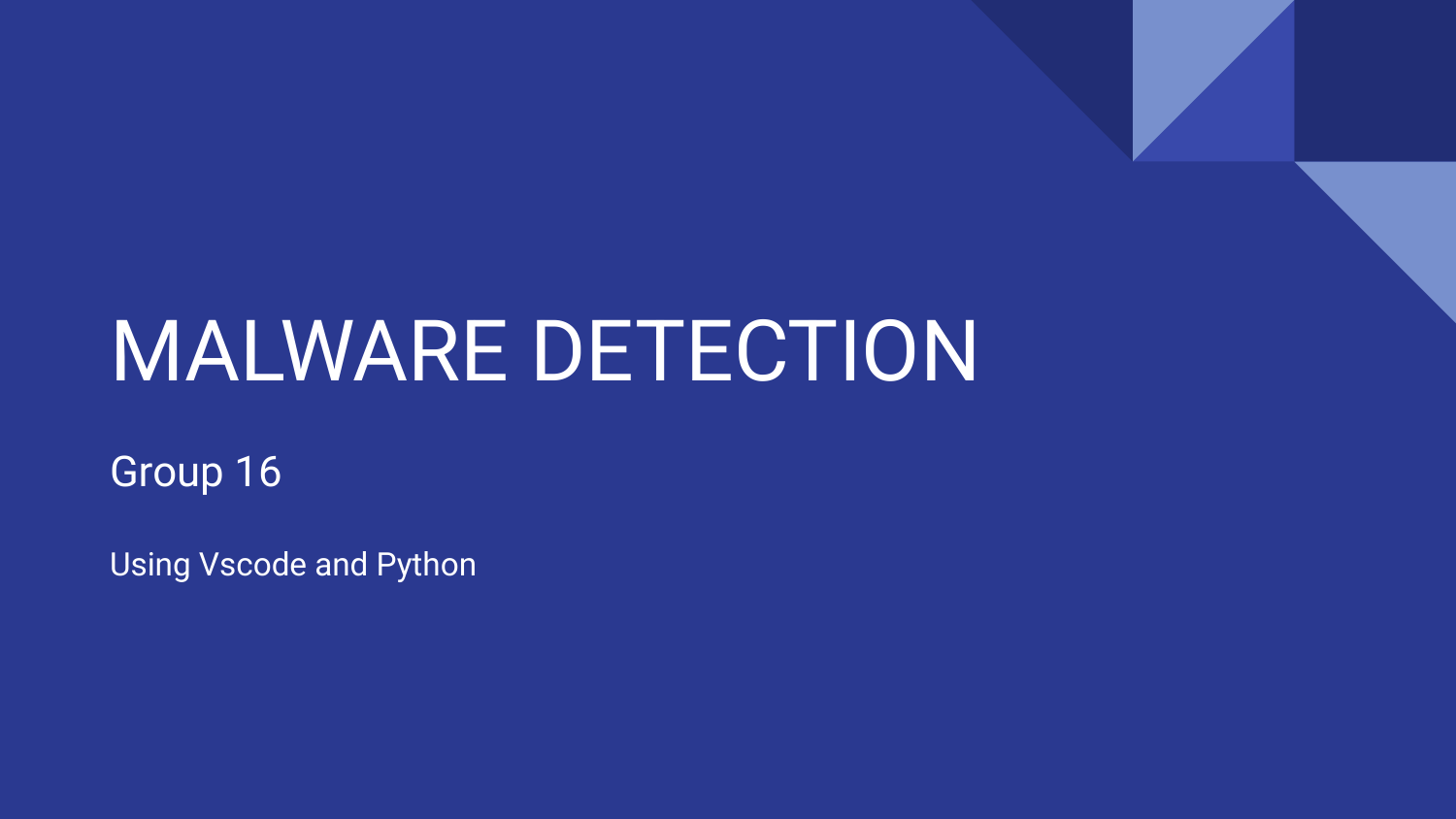

# MALWARE DETECTION
Group 16

Using Vscode and Python